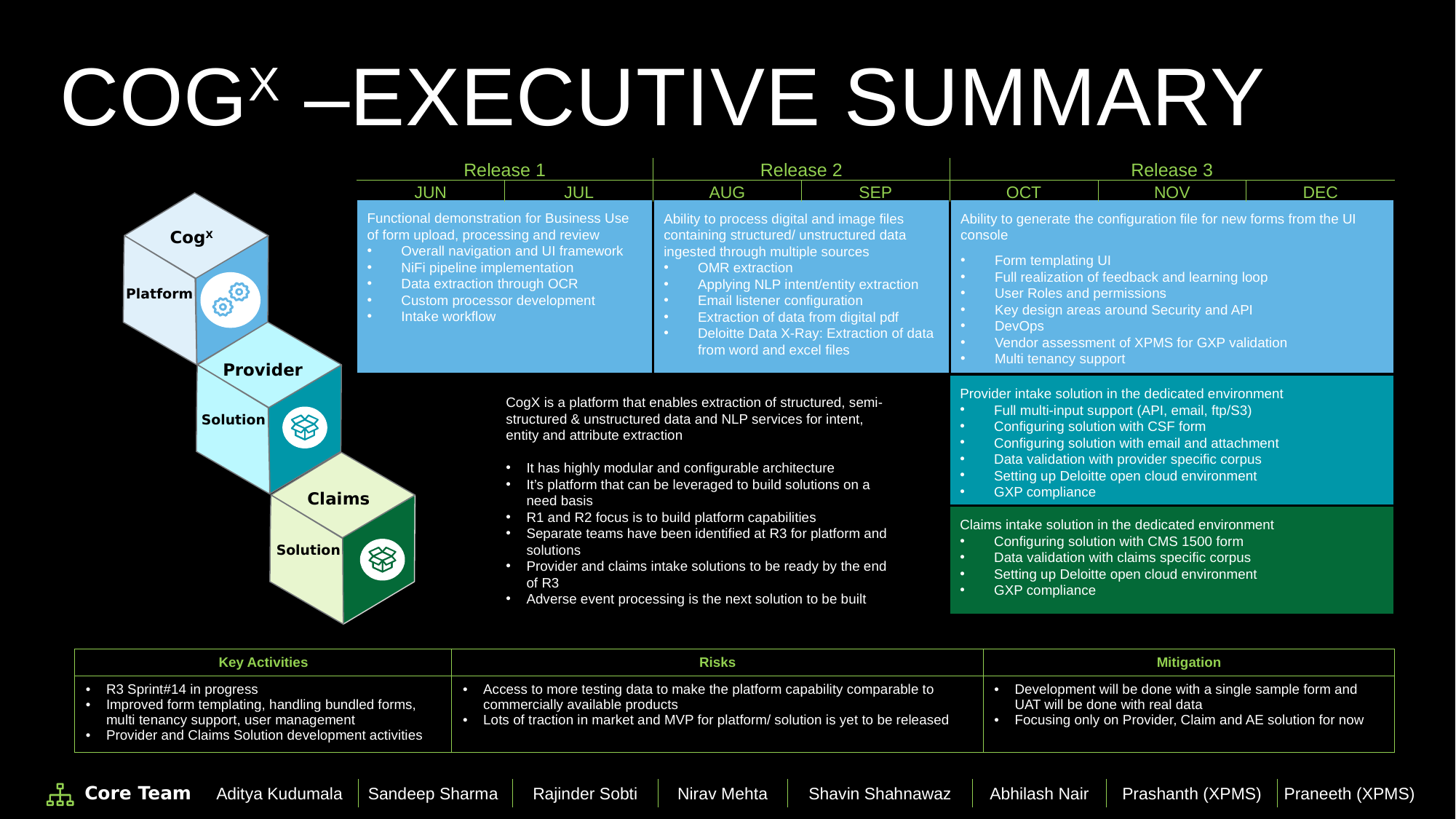

Cogx –Executive summary
| Release 1 |  | Release 2 |  | Release 3 |  |  |
| --- | --- | --- | --- | --- | --- | --- |
| JUN | JUL | AUG | SEP | OCT | NOV | DEC |

CogX

Platform
Functional demonstration for Business Use of form upload, processing and review
Overall navigation and UI framework
NiFi pipeline implementation
Data extraction through OCR
Custom processor development
Intake workflow
Ability to process digital and image files containing structured/ unstructured data ingested through multiple sources
OMR extraction
Applying NLP intent/entity extraction
Email listener configuration
Extraction of data from digital pdf
Deloitte Data X-Ray: Extraction of data from word and excel files
Ability to generate the configuration file for new forms from the UI console
Form templating UI
Full realization of feedback and learning loop
User Roles and permissions
Key design areas around Security and API
DevOps
Vendor assessment of XPMS for GXP validation
Multi tenancy support

Provider

Provider intake solution in the dedicated environment
Full multi-input support (API, email, ftp/S3)
Configuring solution with CSF form
Configuring solution with email and attachment
Data validation with provider specific corpus
Setting up Deloitte open cloud environment
GXP compliance

CogX is a platform that enables extraction of structured, semi-structured & unstructured data and NLP services for intent, entity and attribute extraction

It has highly modular and configurable architecture
It’s platform that can be leveraged to build solutions on a need basis
R1 and R2 focus is to build platform capabilities
Separate teams have been identified at R3 for platform and solutions
Provider and claims intake solutions to be ready by the end of R3
Adverse event processing is the next solution to be built
Solution

Claims
Solution

Claims intake solution in the dedicated environment
Configuring solution with CMS 1500 form
Data validation with claims specific corpus
Setting up Deloitte open cloud environment
GXP compliance

| Key Activities | Risks | Mitigation |
| --- | --- | --- |
| R3 Sprint#14 in progress Improved form templating, handling bundled forms, multi tenancy support, user management Provider and Claims Solution development activities | Access to more testing data to make the platform capability comparable to commercially available products Lots of traction in market and MVP for platform/ solution is yet to be released | Development will be done with a single sample form and UAT will be done with real data Focusing only on Provider, Claim and AE solution for now |
Core Team
| Aditya Kudumala | Sandeep Sharma | Rajinder Sobti | Nirav Mehta | Shavin Shahnawaz | Abhilash Nair | Prashanth (XPMS) | Praneeth (XPMS) |
| --- | --- | --- | --- | --- | --- | --- | --- |